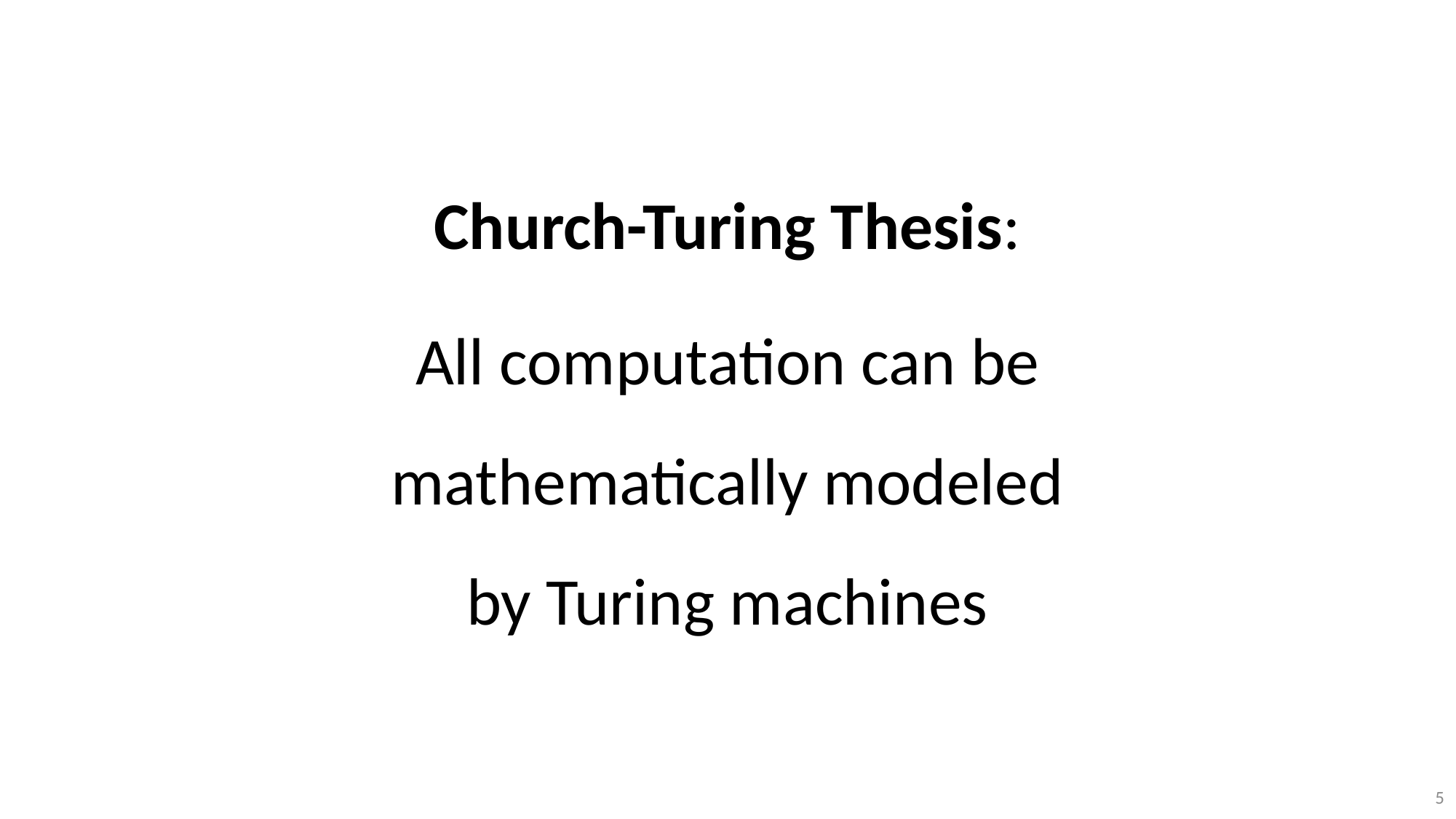

Church-Turing Thesis:
All computation can be mathematically modeled by Turing machines
5